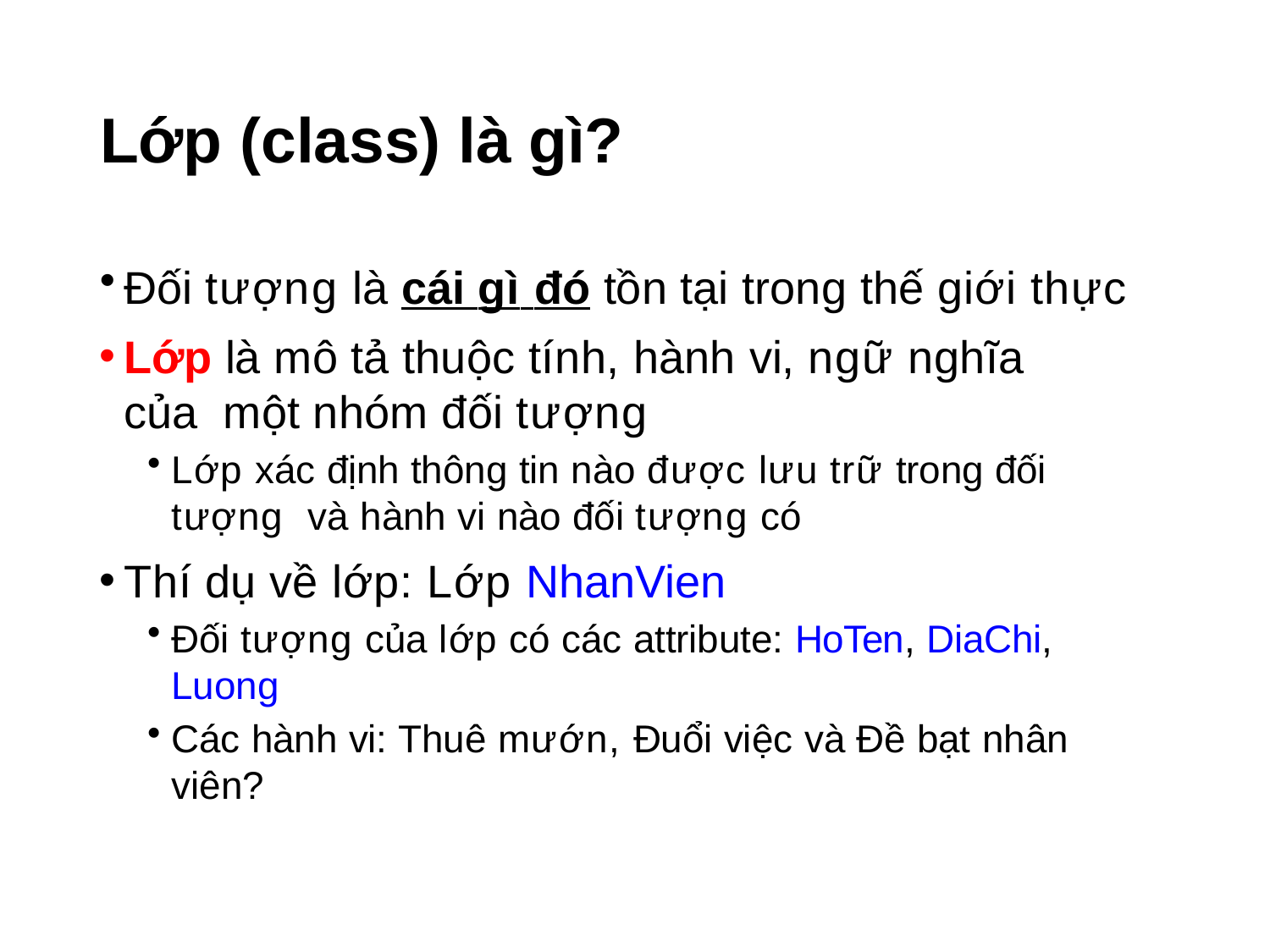

# Lớp (class) là gì?
Đối tượng là cái gì đó tồn tại trong thế giới thực
Lớp là mô tả thuộc tính, hành vi, ngữ nghĩa của  một nhóm đối tượng
Lớp xác định thông tin nào được lưu trữ trong đối tượng  và hành vi nào đối tượng có
Thí dụ về lớp: Lớp NhanVien
Đối tượng của lớp có các attribute: HoTen, DiaChi, Luong
Các hành vi: Thuê mướn, Đuổi việc và Đề bạt nhân viên?